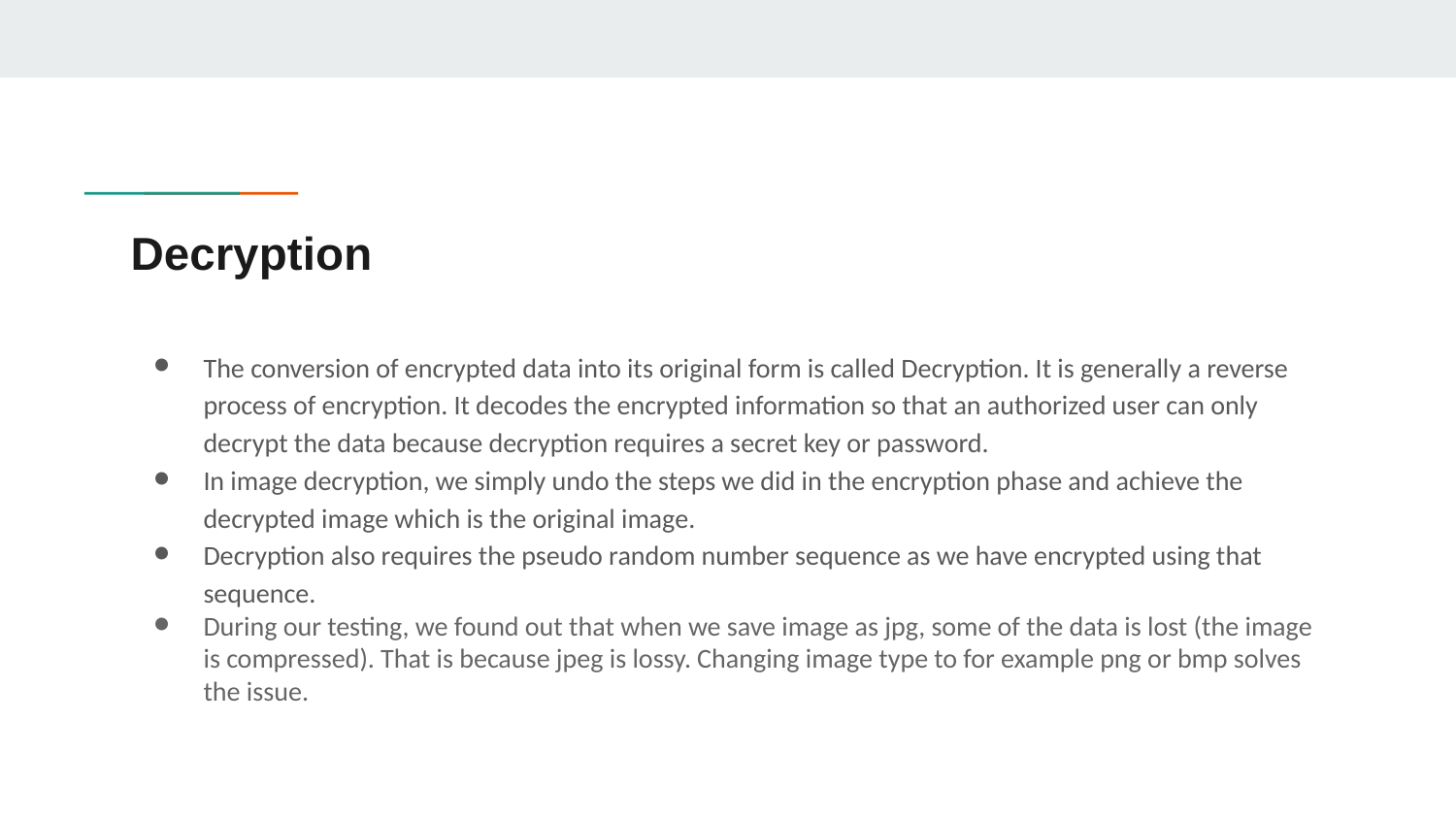

# Decryption
The conversion of encrypted data into its original form is called Decryption. It is generally a reverse process of encryption. It decodes the encrypted information so that an authorized user can only decrypt the data because decryption requires a secret key or password.
In image decryption, we simply undo the steps we did in the encryption phase and achieve the decrypted image which is the original image.
Decryption also requires the pseudo random number sequence as we have encrypted using that sequence.
During our testing, we found out that when we save image as jpg, some of the data is lost (the image is compressed). That is because jpeg is lossy. Changing image type to for example png or bmp solves the issue.